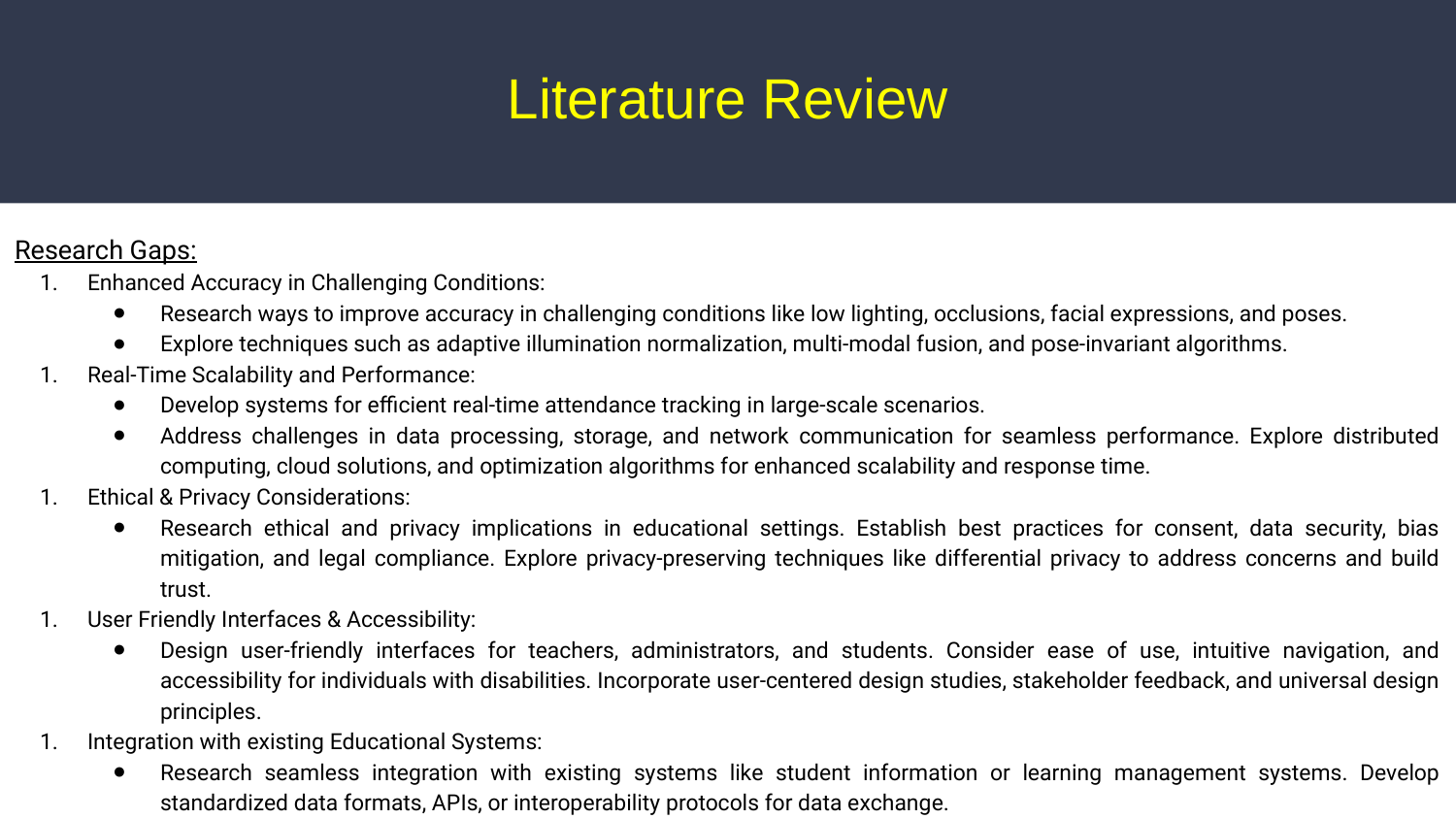

# Literature Review
Research Gaps:
Enhanced Accuracy in Challenging Conditions:
Research ways to improve accuracy in challenging conditions like low lighting, occlusions, facial expressions, and poses.
Explore techniques such as adaptive illumination normalization, multi-modal fusion, and pose-invariant algorithms.
Real-Time Scalability and Performance:
Develop systems for efficient real-time attendance tracking in large-scale scenarios.
Address challenges in data processing, storage, and network communication for seamless performance. Explore distributed computing, cloud solutions, and optimization algorithms for enhanced scalability and response time.
Ethical & Privacy Considerations:
Research ethical and privacy implications in educational settings. Establish best practices for consent, data security, bias mitigation, and legal compliance. Explore privacy-preserving techniques like differential privacy to address concerns and build trust.
User Friendly Interfaces & Accessibility:
Design user-friendly interfaces for teachers, administrators, and students. Consider ease of use, intuitive navigation, and accessibility for individuals with disabilities. Incorporate user-centered design studies, stakeholder feedback, and universal design principles.
Integration with existing Educational Systems:
Research seamless integration with existing systems like student information or learning management systems. Develop standardized data formats, APIs, or interoperability protocols for data exchange.
r Rates